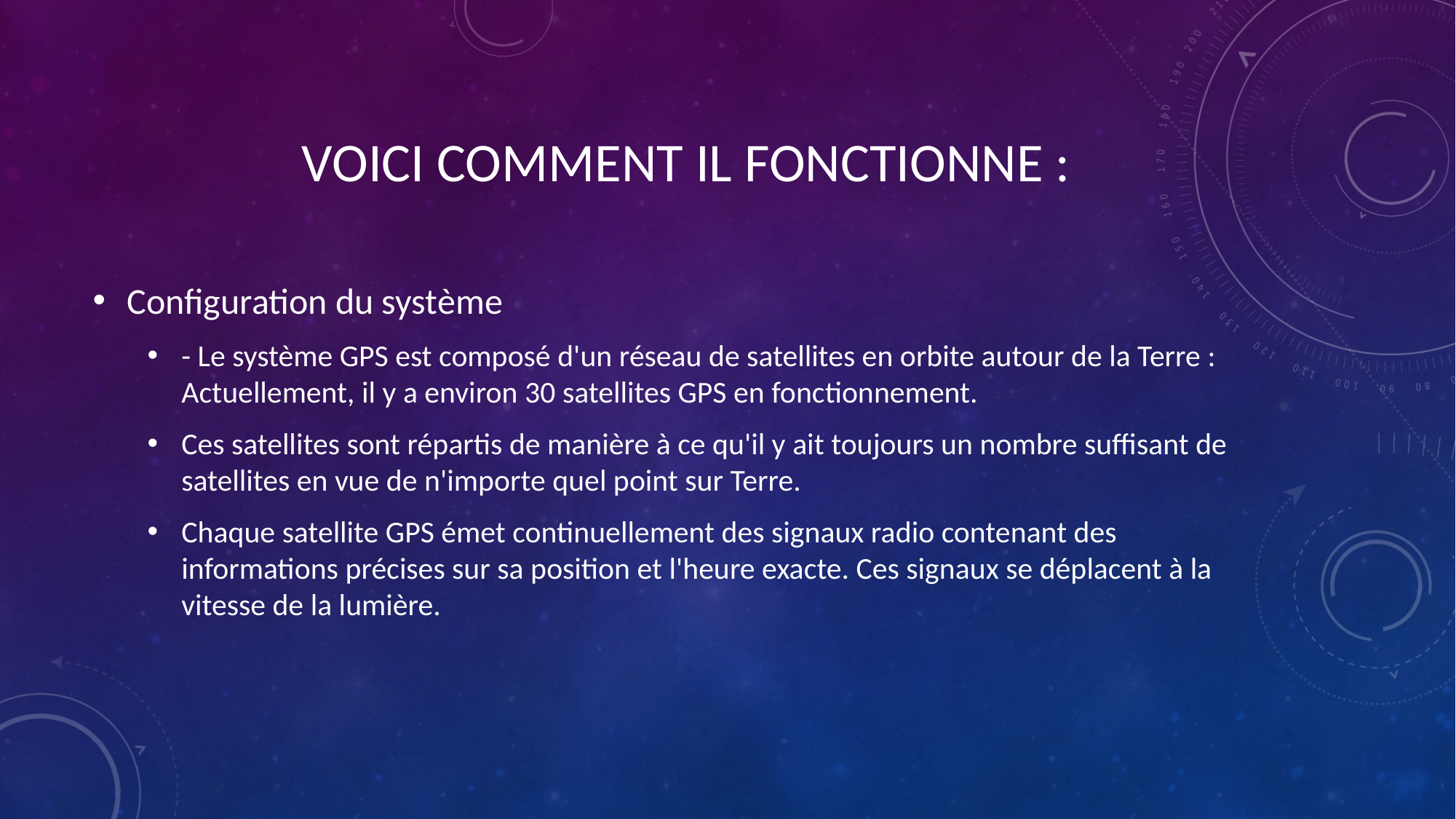

# Voici comment il fonctionne :
Configuration du système
- Le système GPS est composé d'un réseau de satellites en orbite autour de la Terre : Actuellement, il y a environ 30 satellites GPS en fonctionnement.
Ces satellites sont répartis de manière à ce qu'il y ait toujours un nombre suffisant de satellites en vue de n'importe quel point sur Terre.
Chaque satellite GPS émet continuellement des signaux radio contenant des informations précises sur sa position et l'heure exacte. Ces signaux se déplacent à la vitesse de la lumière.